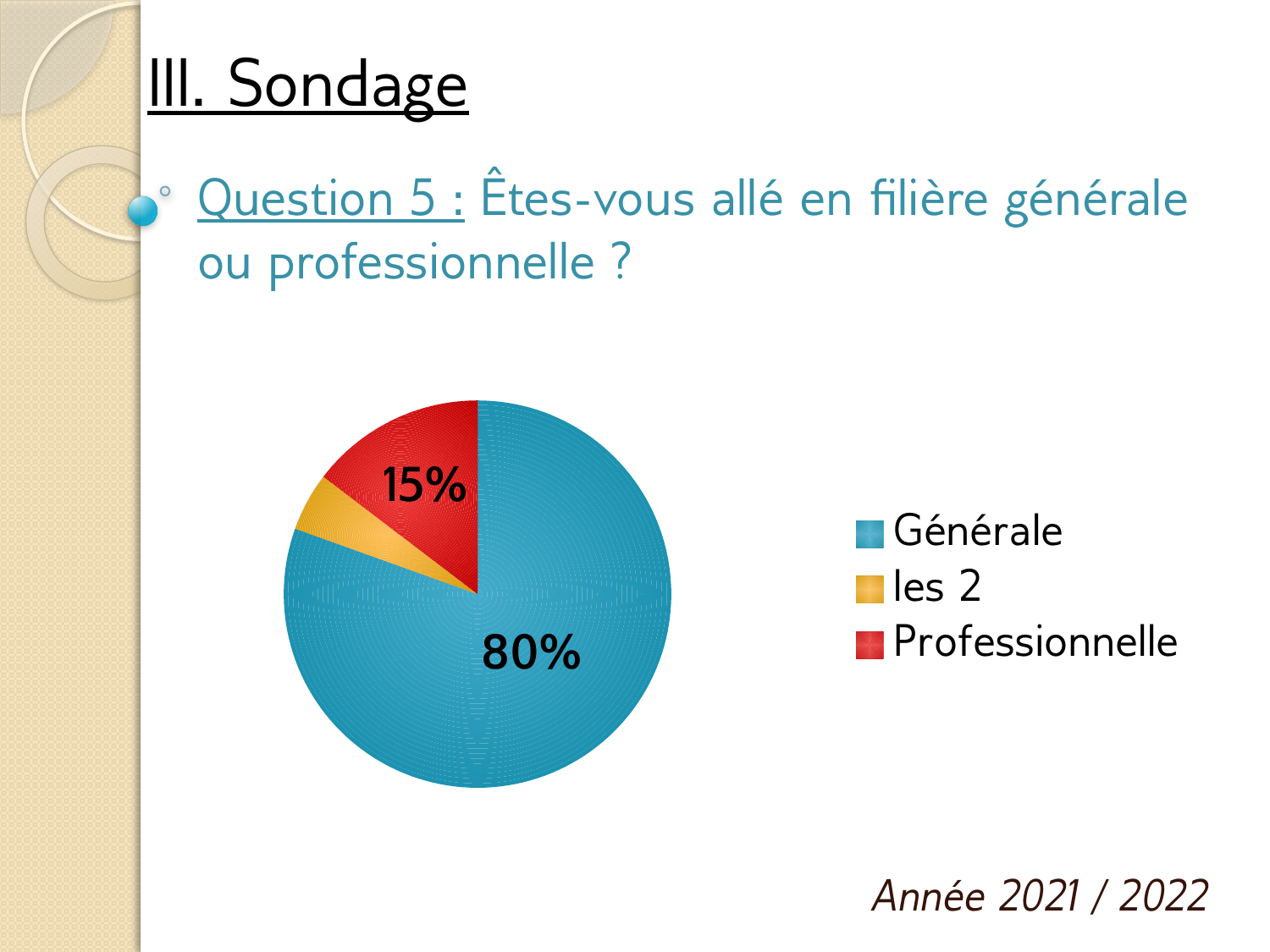

# III. Sondage
Question 5 : Êtes-vous allé en filière générale ou professionnelle ?

### Chart

| Category | Total |
|---|---|
| Générale | 33.0 |
| les 2 | 2.0 |
| Professionnelle | 6.0 |
Année 2021 / 2022